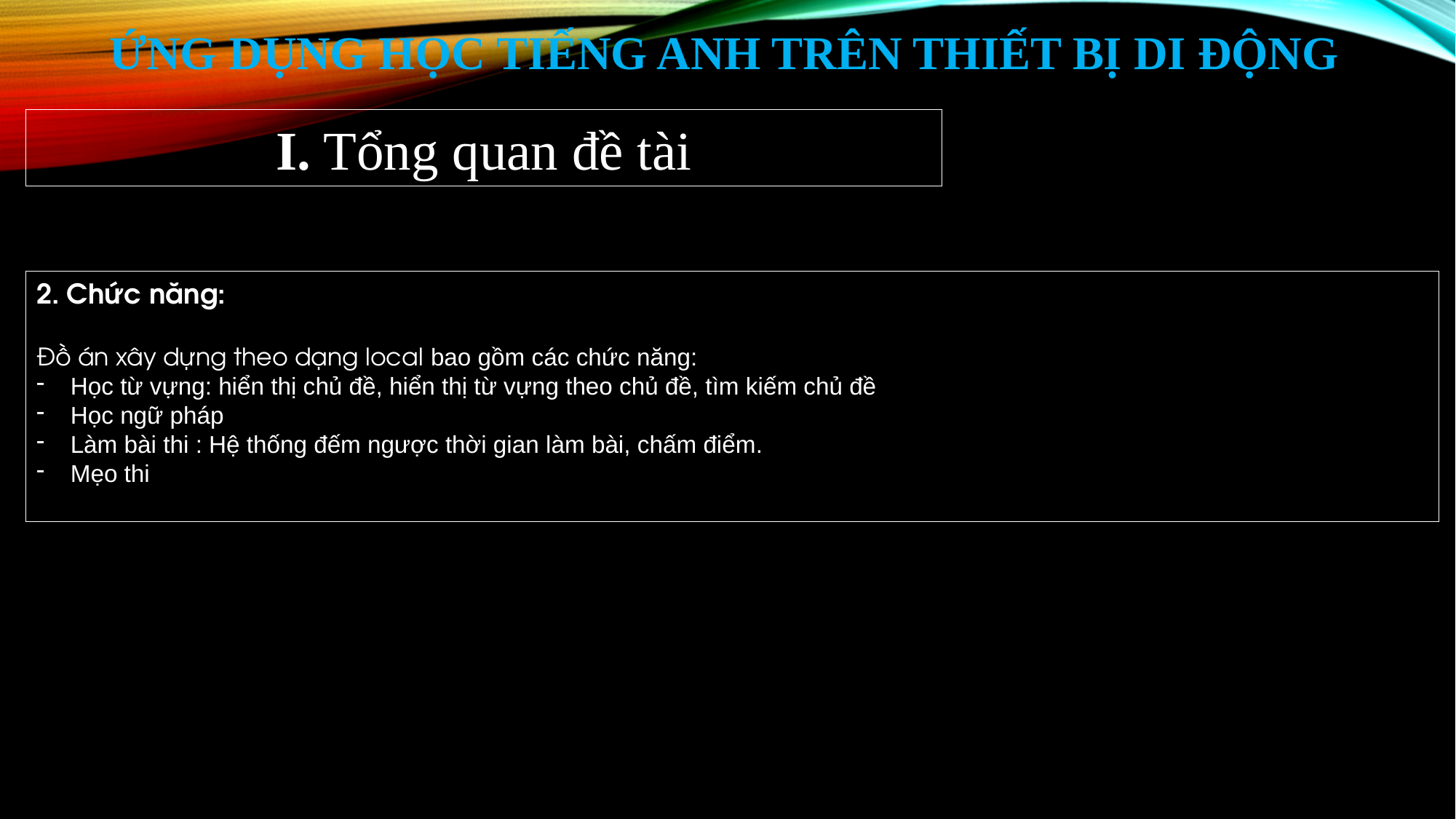

# Ứng Dụng Học tiếng anh trên thiết bị di động
I. Tổng quan đề tài
2. Chức năng:

Đồ án xây dựng theo dạng local bao gồm các chức năng:
Học từ vựng: hiển thị chủ đề, hiển thị từ vựng theo chủ đề, tìm kiếm chủ đề
Học ngữ pháp
Làm bài thi : Hệ thống đếm ngược thời gian làm bài, chấm điểm.
Mẹo thi